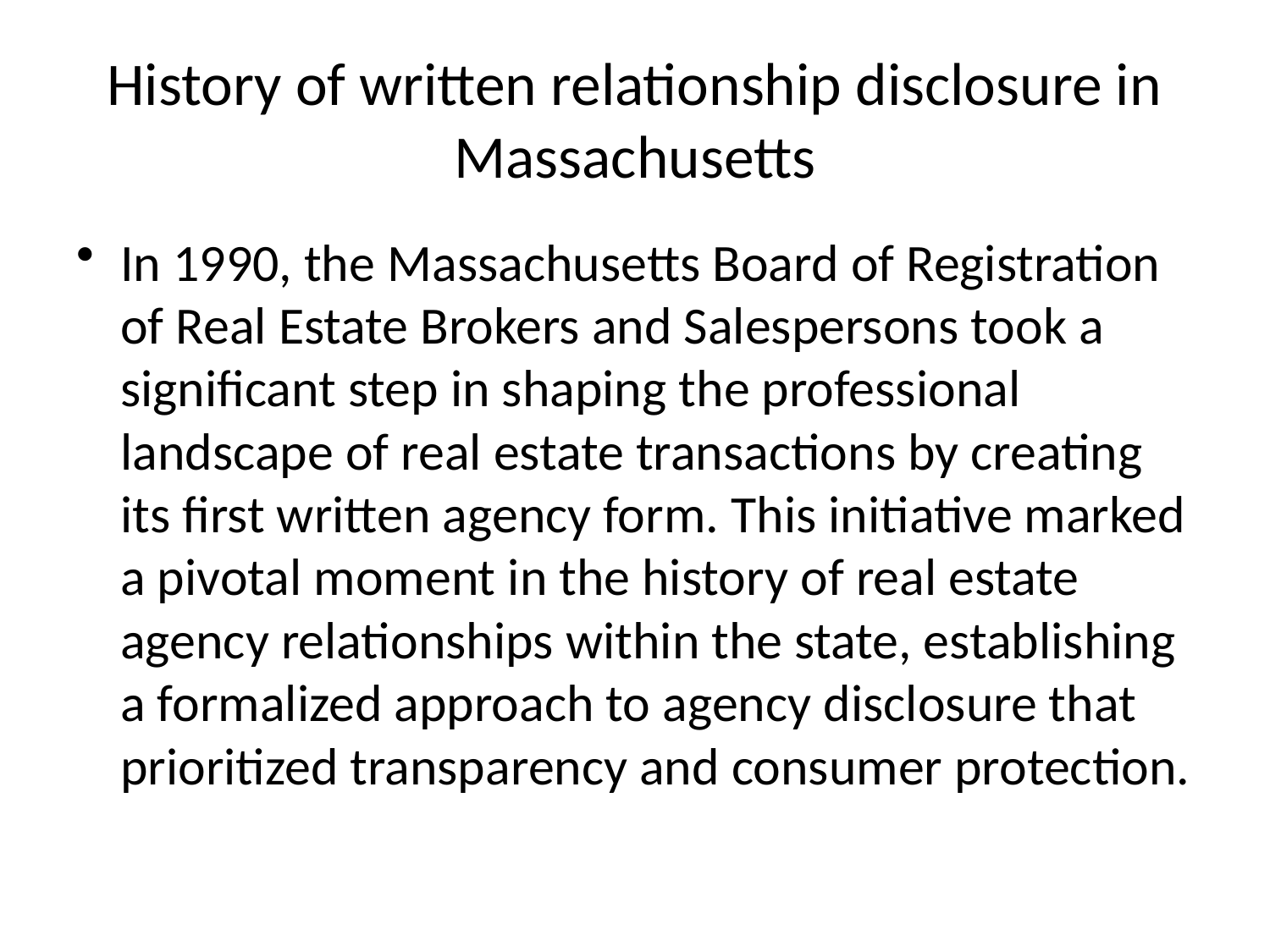

# History of written relationship disclosure in Massachusetts

In 1990, the Massachusetts Board of Registration of Real Estate Brokers and Salespersons took a significant step in shaping the professional landscape of real estate transactions by creating its first written agency form. This initiative marked a pivotal moment in the history of real estate agency relationships within the state, establishing a formalized approach to agency disclosure that prioritized transparency and consumer protection.